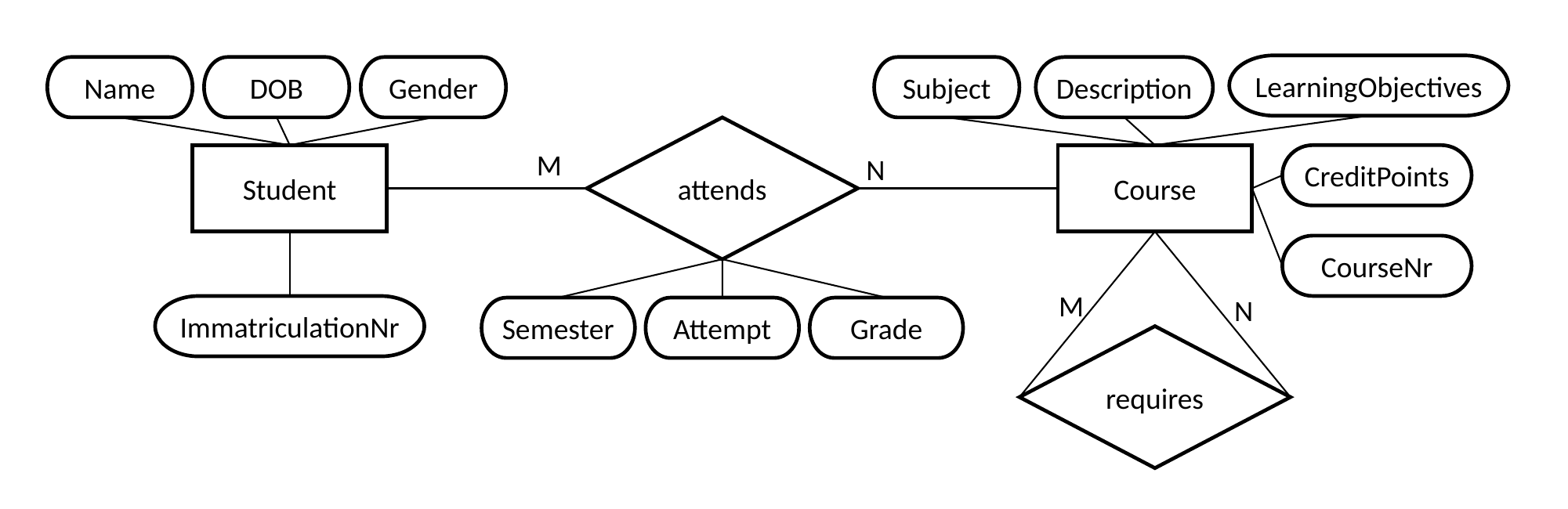

LearningObjectives
Name
DOB
Gender
Subject
Description
attends
M
Student
N
Course
CreditPoints
CourseNr
M
N
ImmatriculationNr
Semester
Attempt
Grade
requires